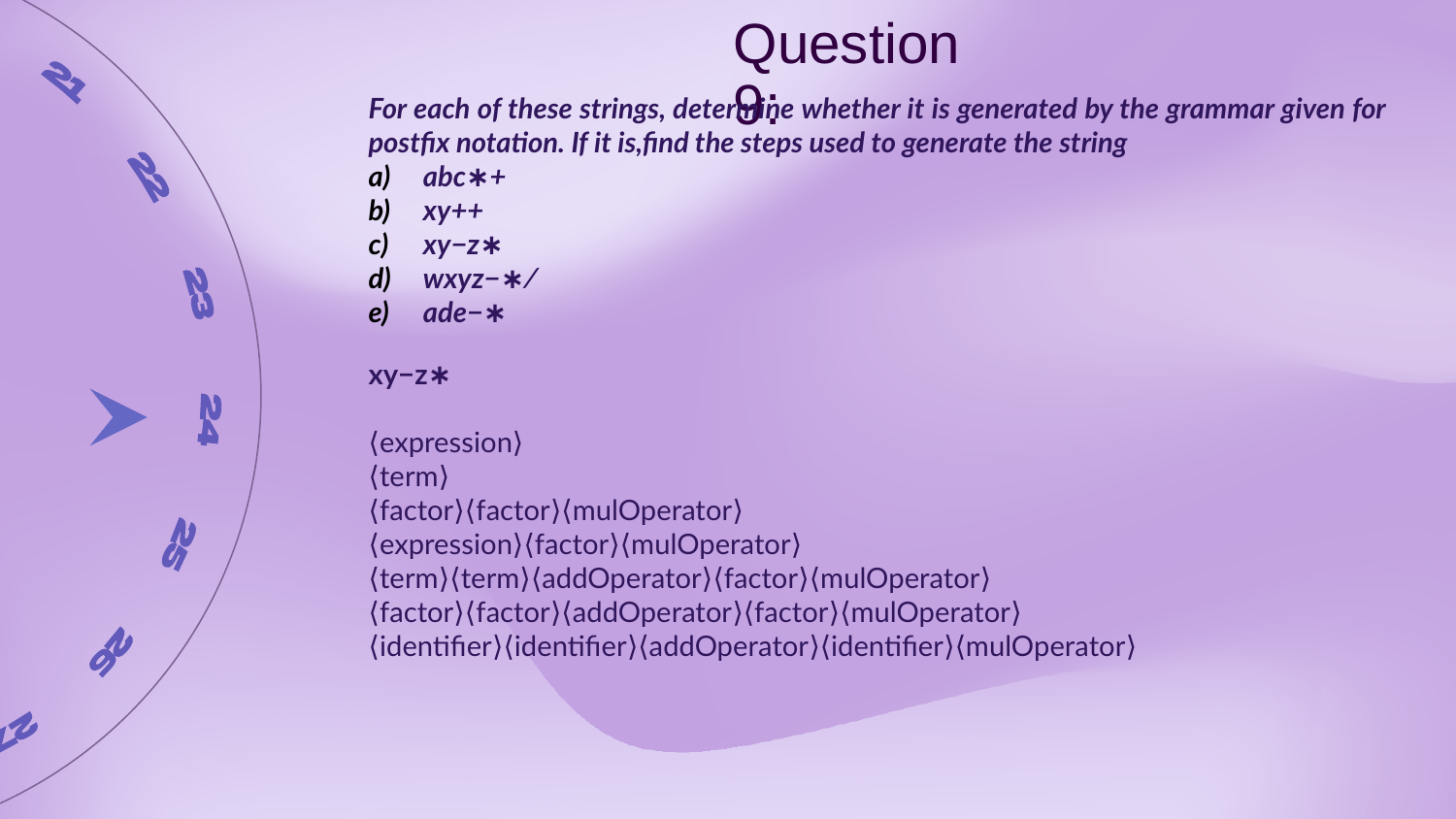

Question 9:

For each of these strings, determine whether it is generated by the grammar given for postfix notation. If it is,find the steps used to generate the string
abc∗+
xy++
xy−z∗
wxyz−∗∕
ade−∗
xy−z∗

⟨expression⟩
⟨term⟩
⟨factor⟩⟨factor⟩⟨mulOperator⟩
⟨expression⟩⟨factor⟩⟨mulOperator⟩
⟨term⟩⟨term⟩⟨addOperator⟩⟨factor⟩⟨mulOperator⟩
⟨factor⟩⟨factor⟩⟨addOperator⟩⟨factor⟩⟨mulOperator⟩
⟨identifier⟩⟨identifier⟩⟨addOperator⟩⟨identifier⟩⟨mulOperator⟩